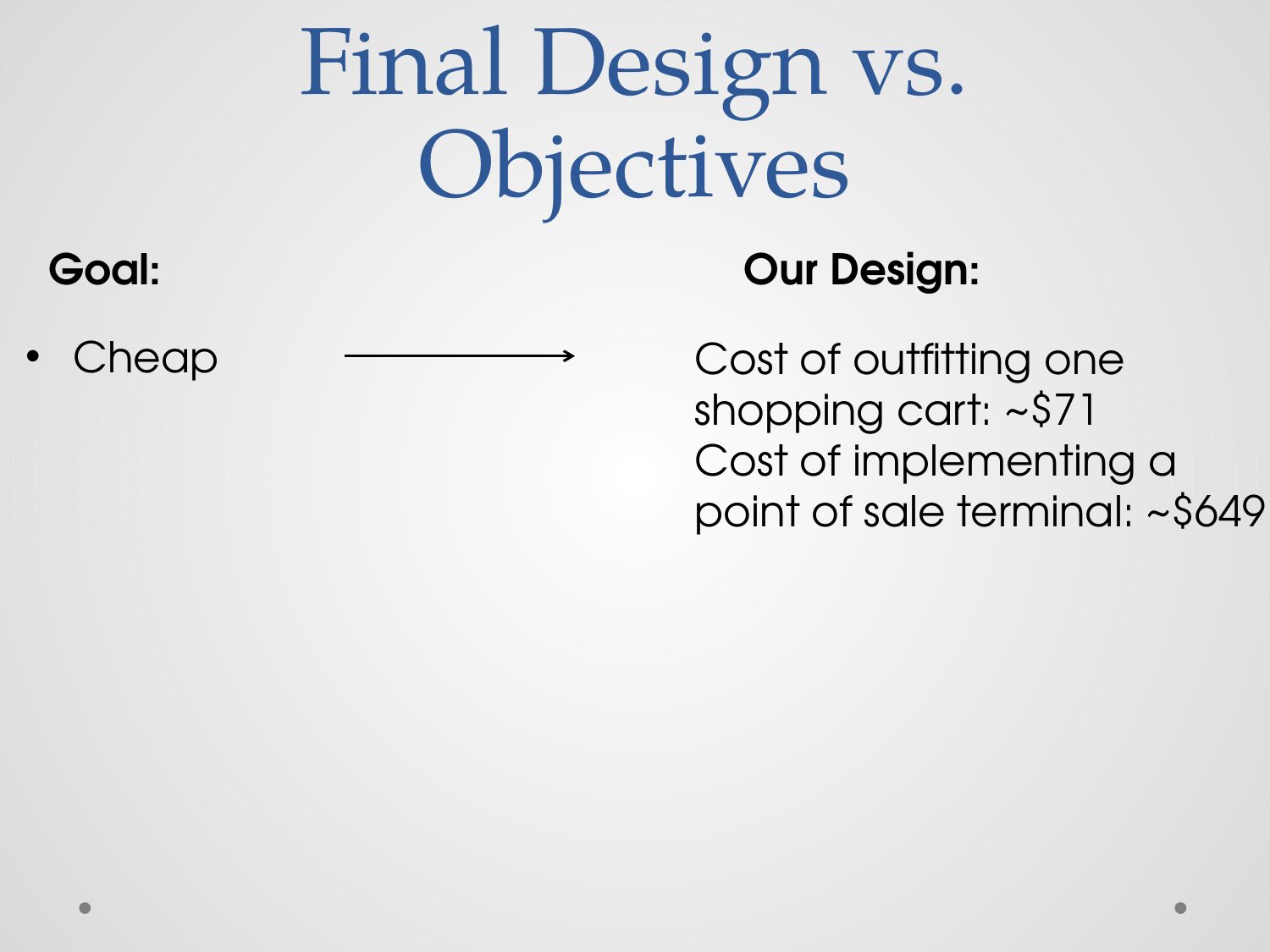

# Final Design vs. Objectives
Our Design:
Goal:
Cheap
Cost of outfitting one shopping cart: ~$71
Cost of implementing a point of sale terminal: ~$649